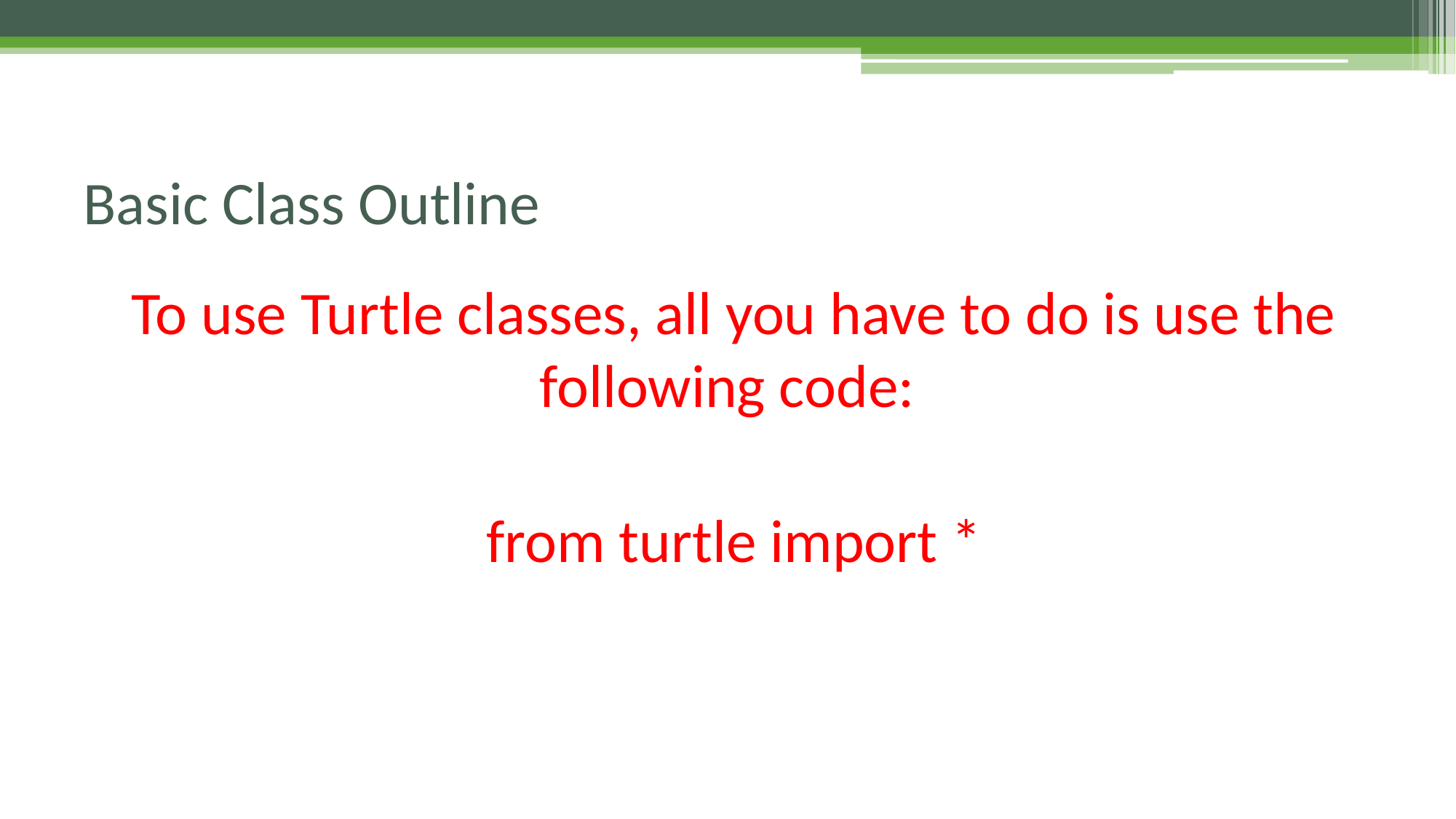

# Basic Class Outline
To use Turtle classes, all you have to do is use the following code:

from turtle import *